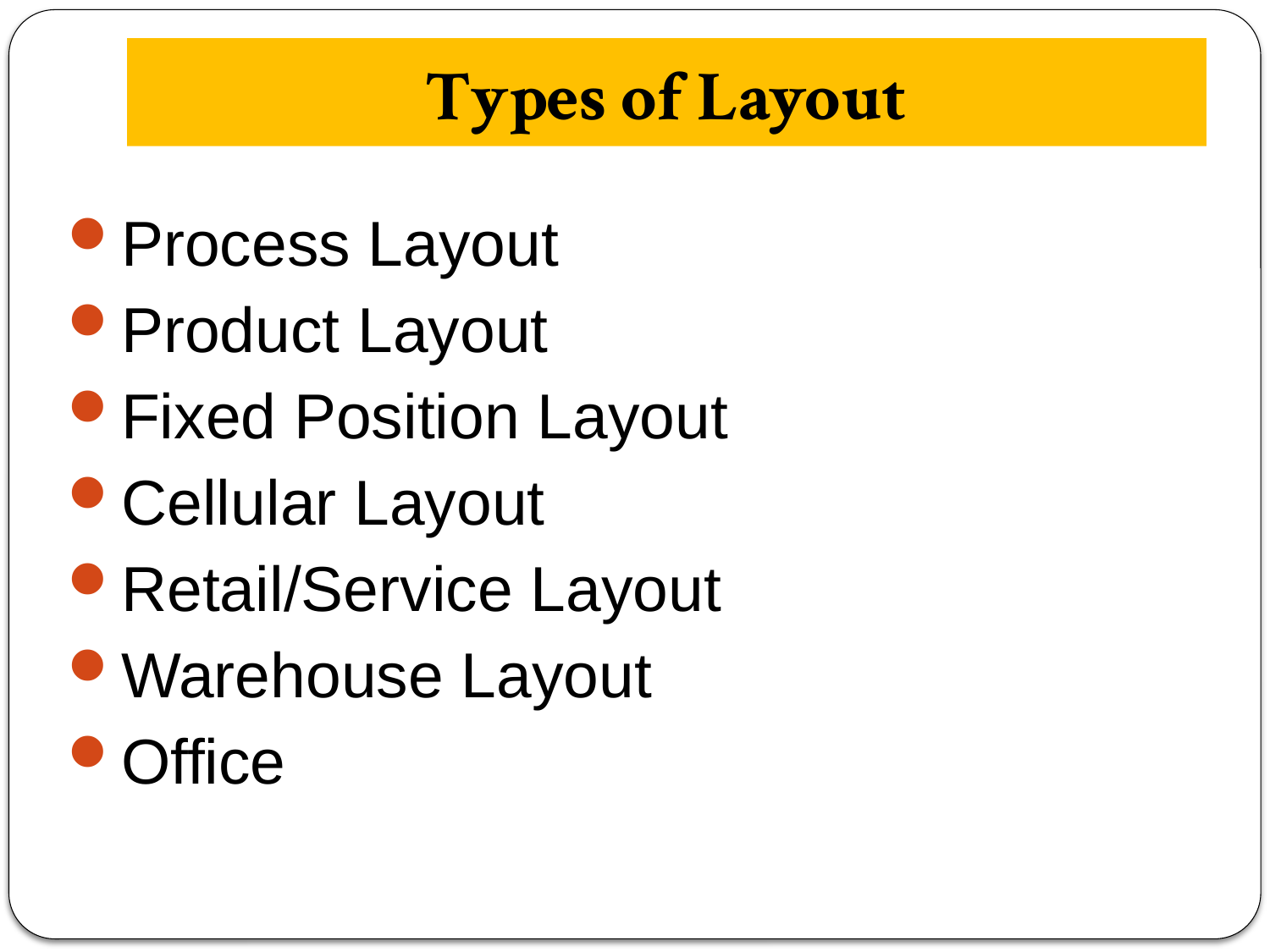

# Types of Layout
Process Layout
Product Layout
Fixed Position Layout
Cellular Layout
Retail/Service Layout
Warehouse Layout
Office